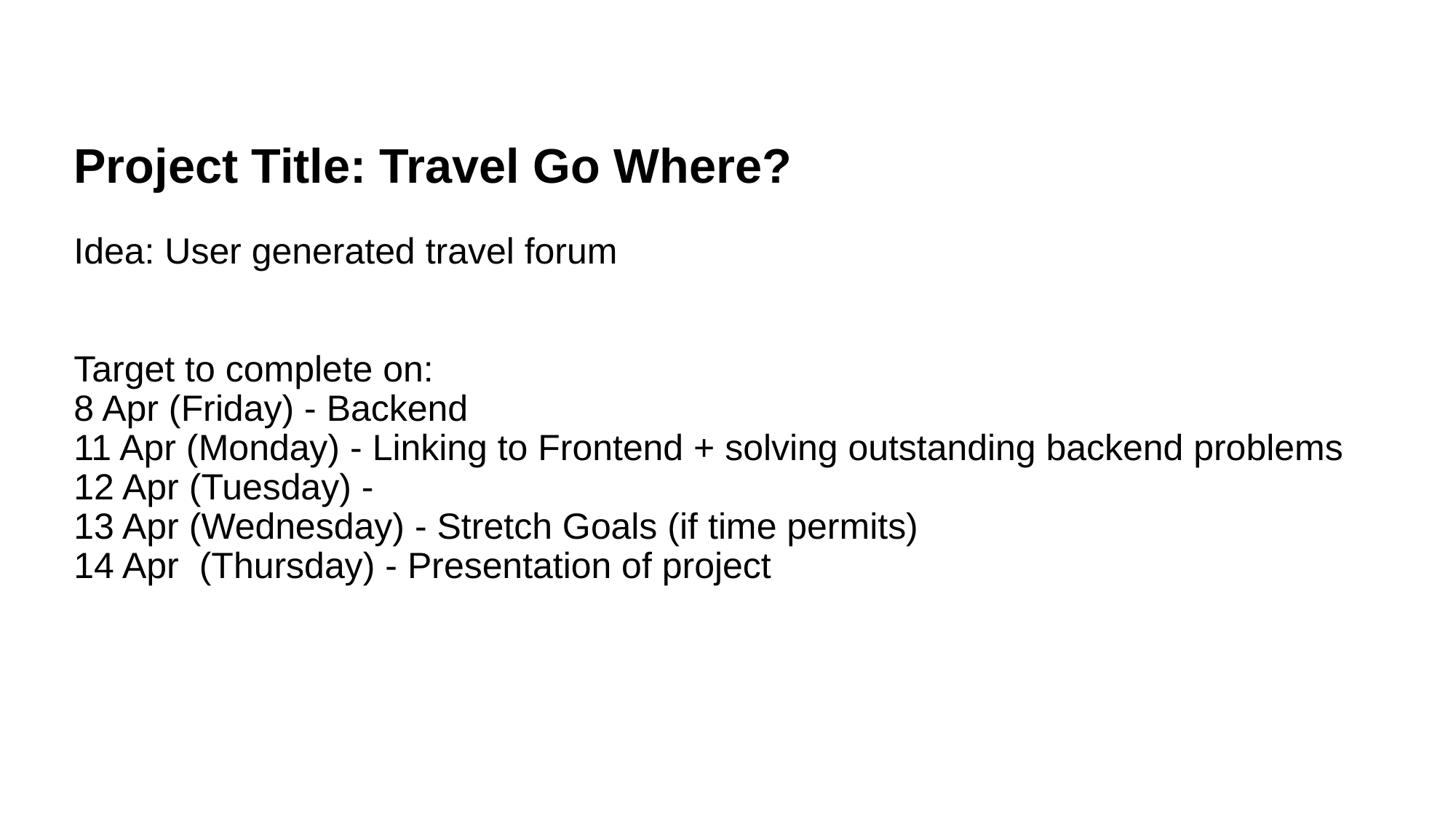

# Project Title: Travel Go Where? Idea: User generated travel forum Target to complete on: 8 Apr (Friday) - Backend 11 Apr (Monday) - Linking to Frontend + solving outstanding backend problems 12 Apr (Tuesday) - 13 Apr (Wednesday) - Stretch Goals (if time permits) 14 Apr  (Thursday) - Presentation of project